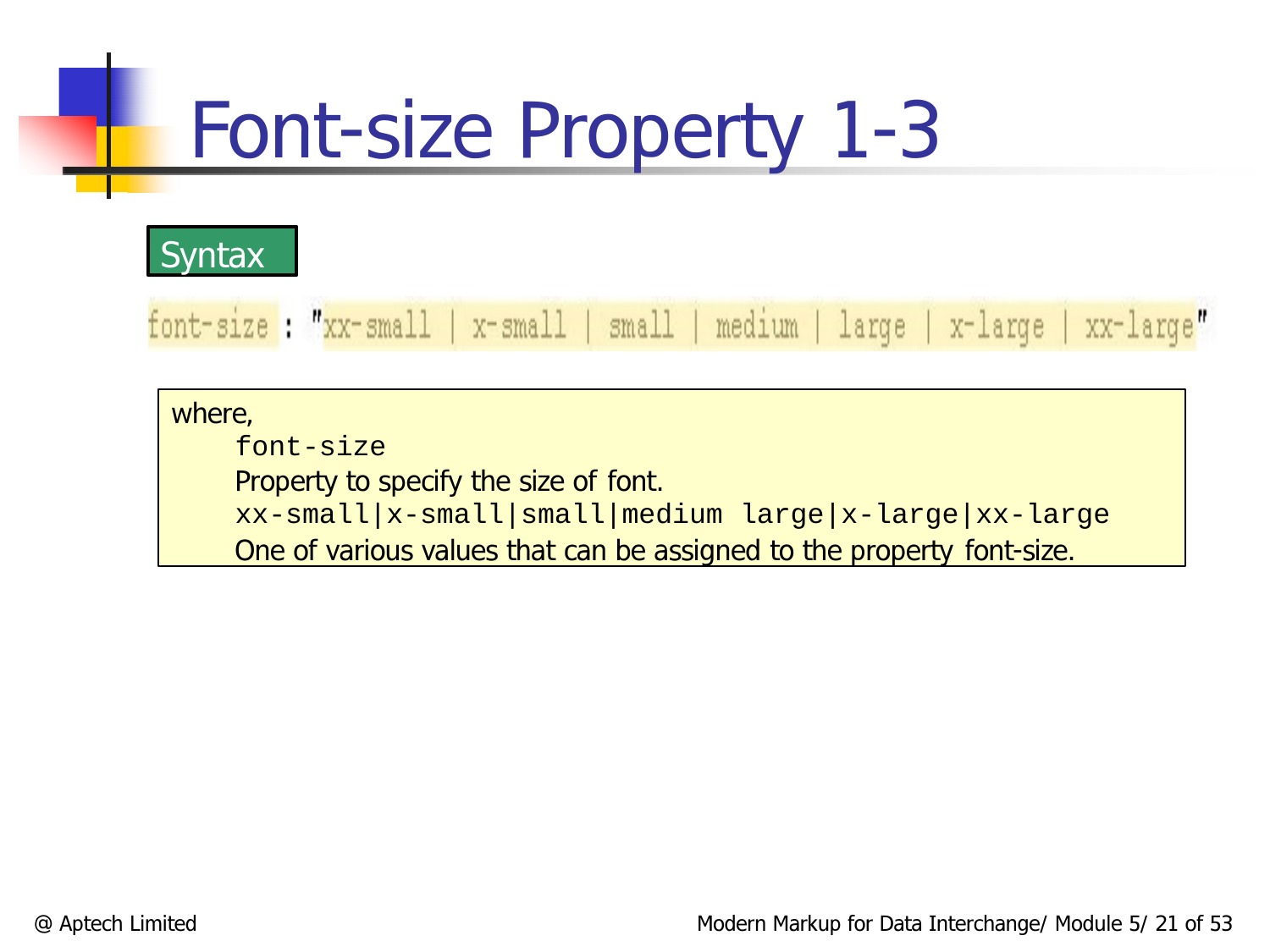

# Font-size Property 1-3

Syntax

where,
font-size
Property to specify the size of font.
xx-small|x-small|small|medium large|x-large|xx-large
One of various values that can be assigned to the property font-size.
@ Aptech Limited
Modern Markup for Data Interchange/ Module 5/ 21 of 53